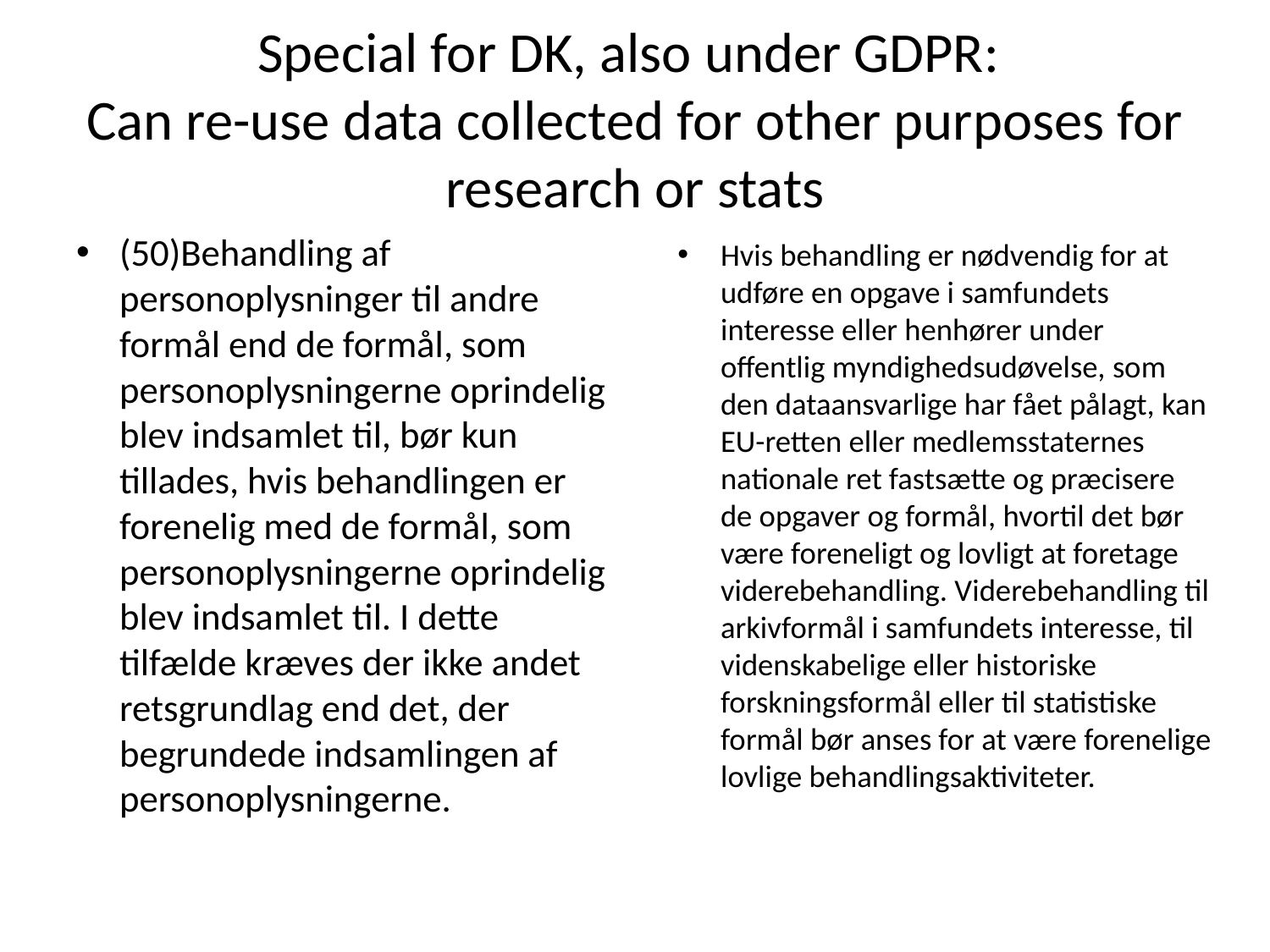

# Special for DK, also under GDPR: Can re-use data collected for other purposes for research or stats
(50)Behandling af personoplysninger til andre formål end de formål, som personoplysningerne oprindelig blev indsamlet til, bør kun tillades, hvis behandlingen er forenelig med de formål, som personoplysningerne oprindelig blev indsamlet til. I dette tilfælde kræves der ikke andet retsgrundlag end det, der begrundede indsamlingen af personoplysningerne.
Hvis behandling er nødvendig for at udføre en opgave i samfundets interesse eller henhører under offentlig myndighedsudøvelse, som den dataansvarlige har fået pålagt, kan EU-retten eller medlemsstaternes nationale ret fastsætte og præcisere de opgaver og formål, hvortil det bør være foreneligt og lovligt at foretage viderebehandling. Viderebehandling til arkivformål i samfundets interesse, til videnskabelige eller historiske forskningsformål eller til statistiske formål bør anses for at være forenelige lovlige behandlingsaktiviteter.